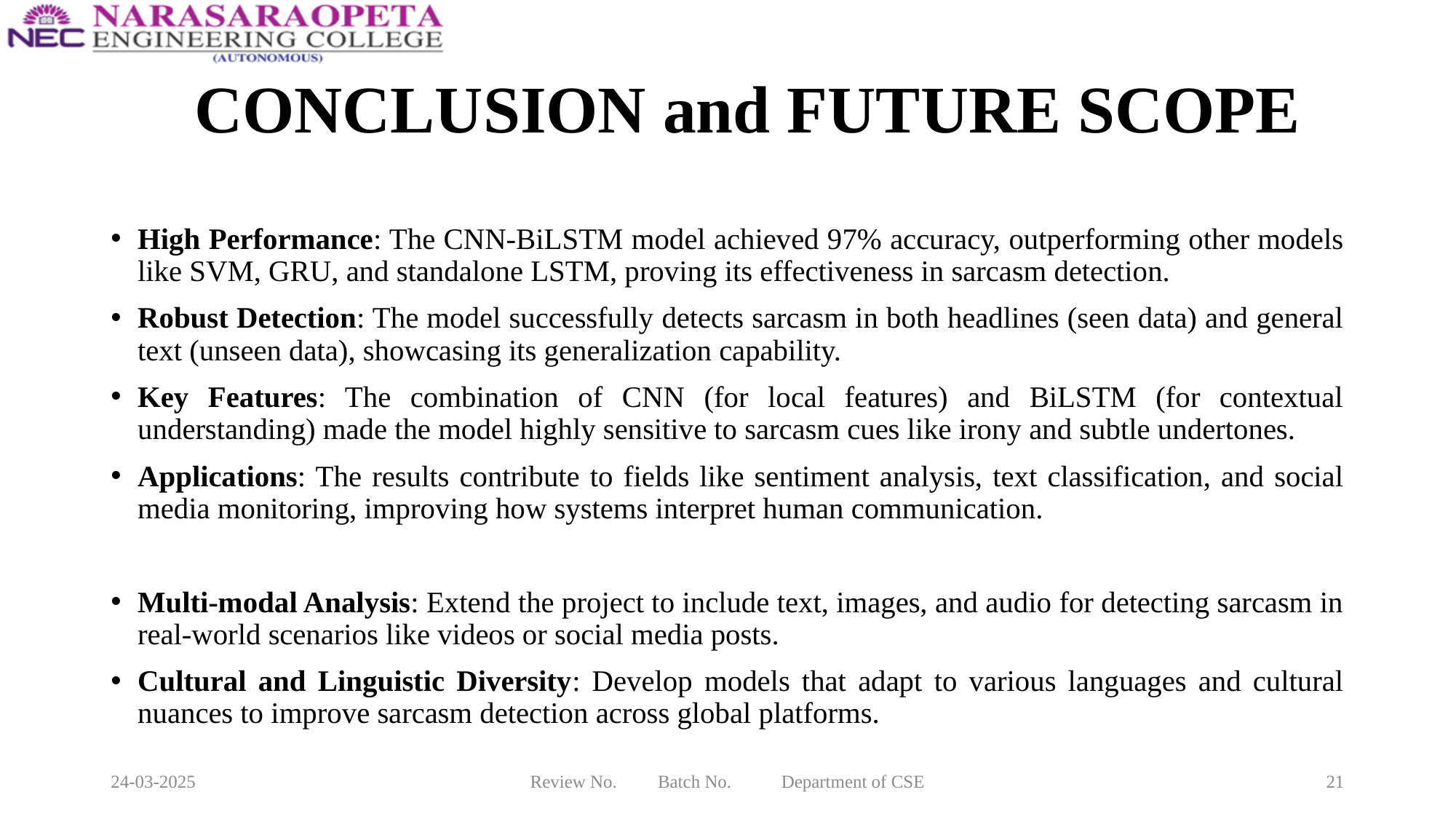

# CONCLUSION and FUTURE SCOPE
High Performance: The CNN-BiLSTM model achieved 97% accuracy, outperforming other models like SVM, GRU, and standalone LSTM, proving its effectiveness in sarcasm detection.
Robust Detection: The model successfully detects sarcasm in both headlines (seen data) and general text (unseen data), showcasing its generalization capability.
Key Features: The combination of CNN (for local features) and BiLSTM (for contextual understanding) made the model highly sensitive to sarcasm cues like irony and subtle undertones.
Applications: The results contribute to fields like sentiment analysis, text classification, and social media monitoring, improving how systems interpret human communication.

Multi-modal Analysis: Extend the project to include text, images, and audio for detecting sarcasm in real-world scenarios like videos or social media posts.
Cultural and Linguistic Diversity: Develop models that adapt to various languages and cultural nuances to improve sarcasm detection across global platforms.

24-03-2025
Review No.         Batch No.           Department of CSE
21